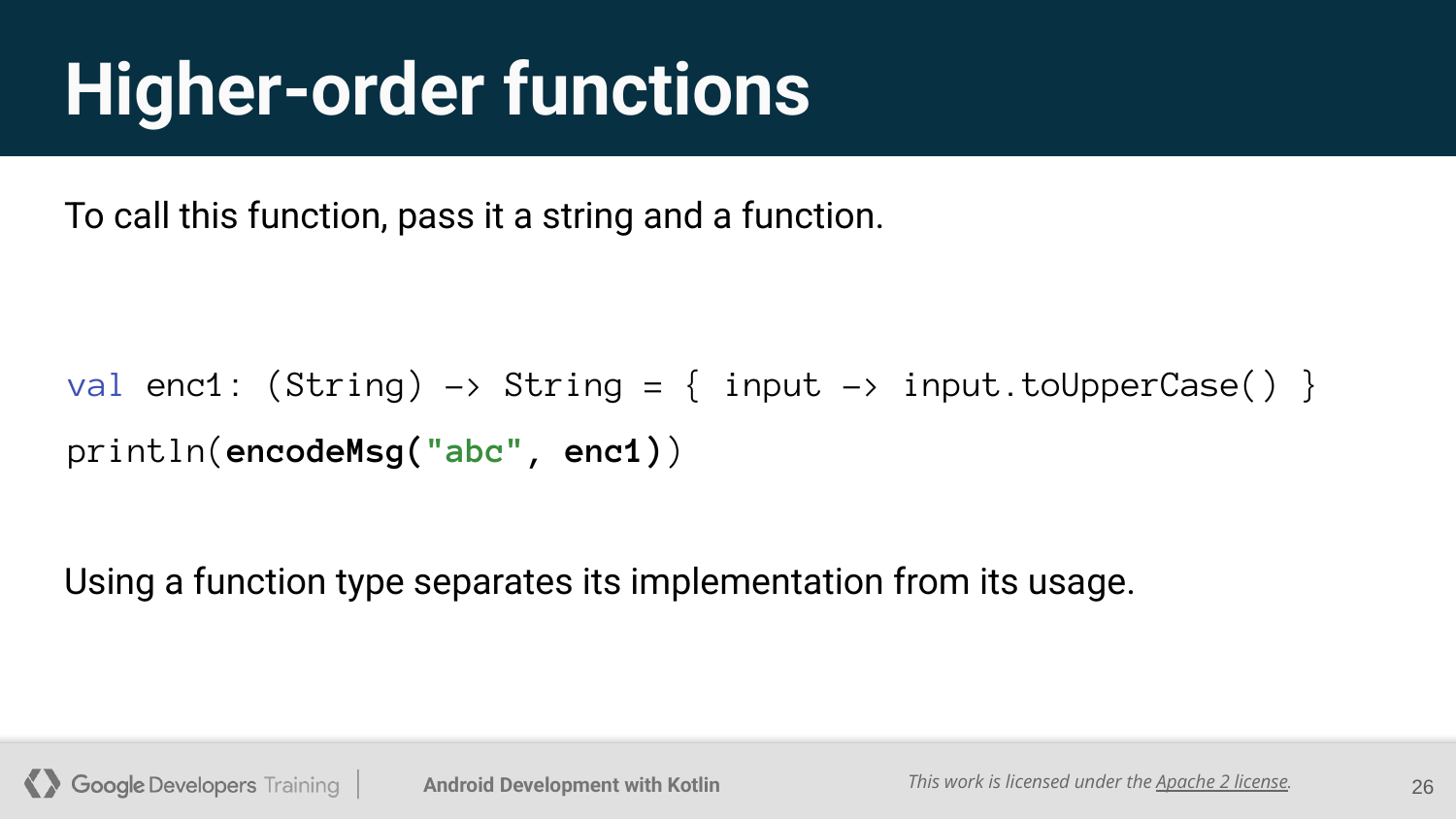

# Higher-order functions
To call this function, pass it a string and a function.
val enc1: (String) -> String = { input -> input.toUpperCase() }
println(encodeMsg("abc", enc1))

Using a function type separates its implementation from its usage.
26